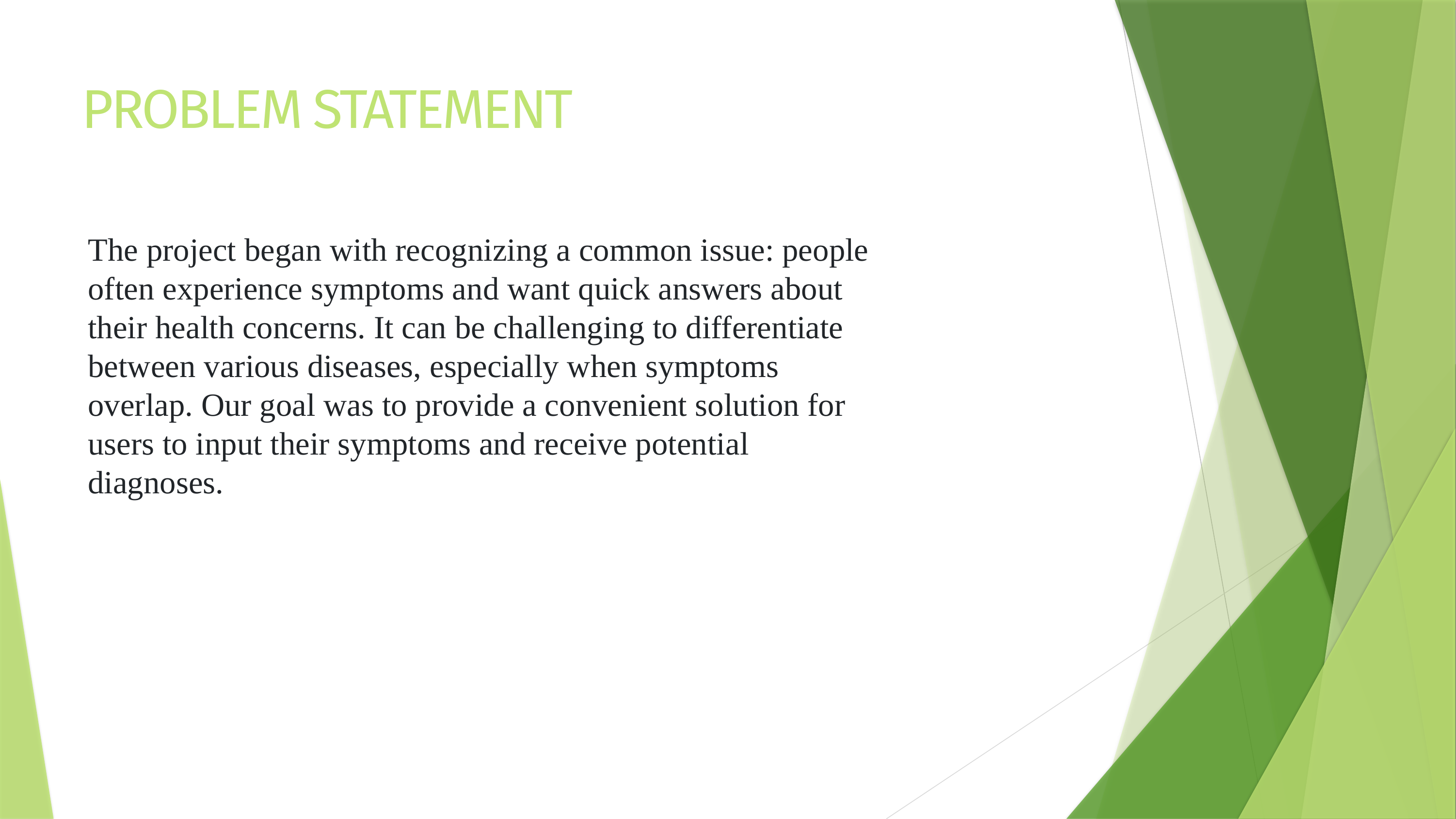

# PROBLEM STATEMENT

The project began with recognizing a common issue: people often experience symptoms and want quick answers about their health concerns. It can be challenging to differentiate between various diseases, especially when symptoms overlap. Our goal was to provide a convenient solution for users to input their symptoms and receive potential diagnoses.